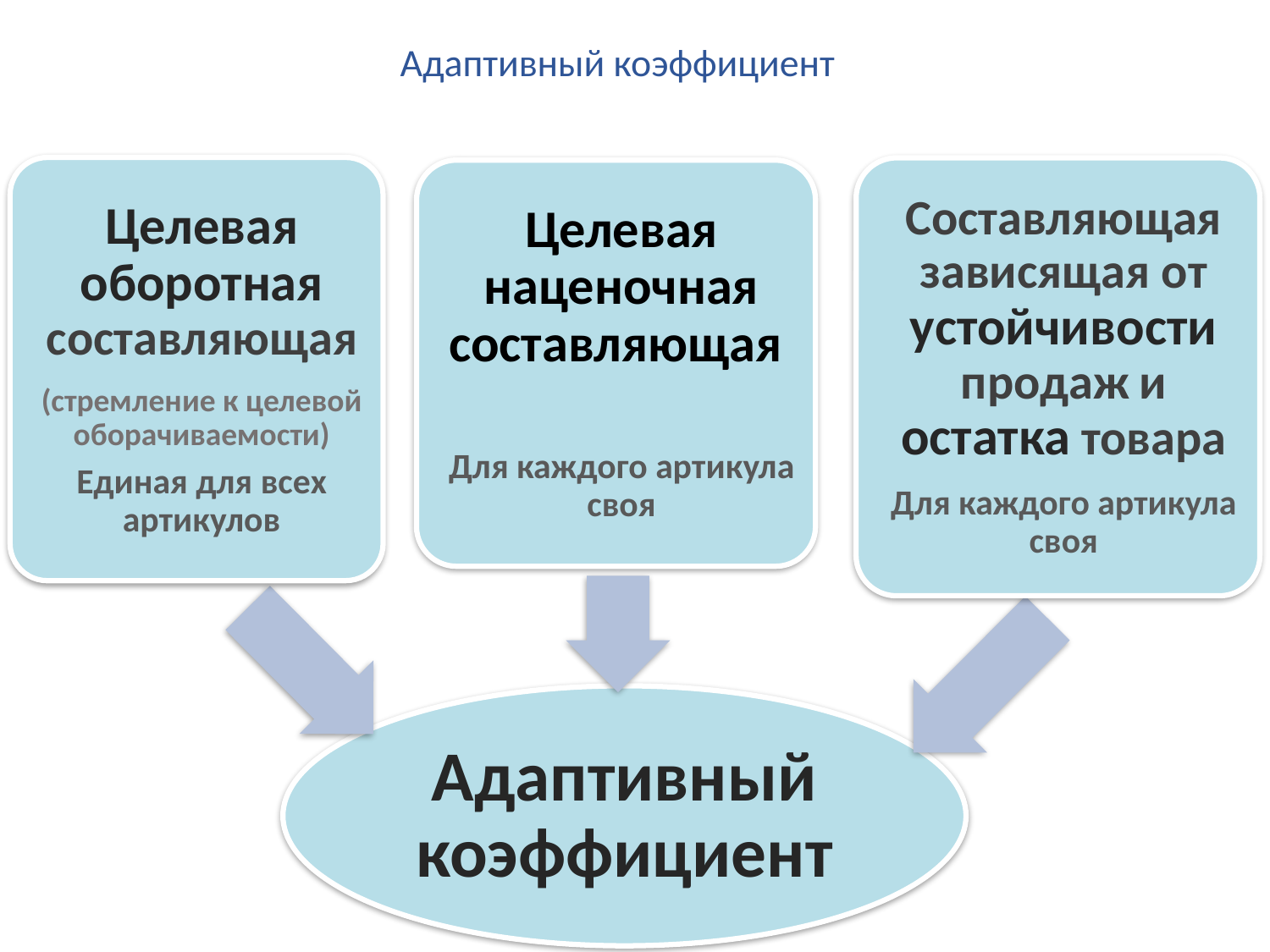

Адаптивный коэффициент
Целевая оборотная составляющая
(стремление к целевой оборачиваемости)
Единая для всех артикулов
Составляющая зависящая от устойчивости продаж и остатка товара
Для каждого артикула своя
Целевая наценочная составляющая
Для каждого артикула своя

Адаптивный коэффициент